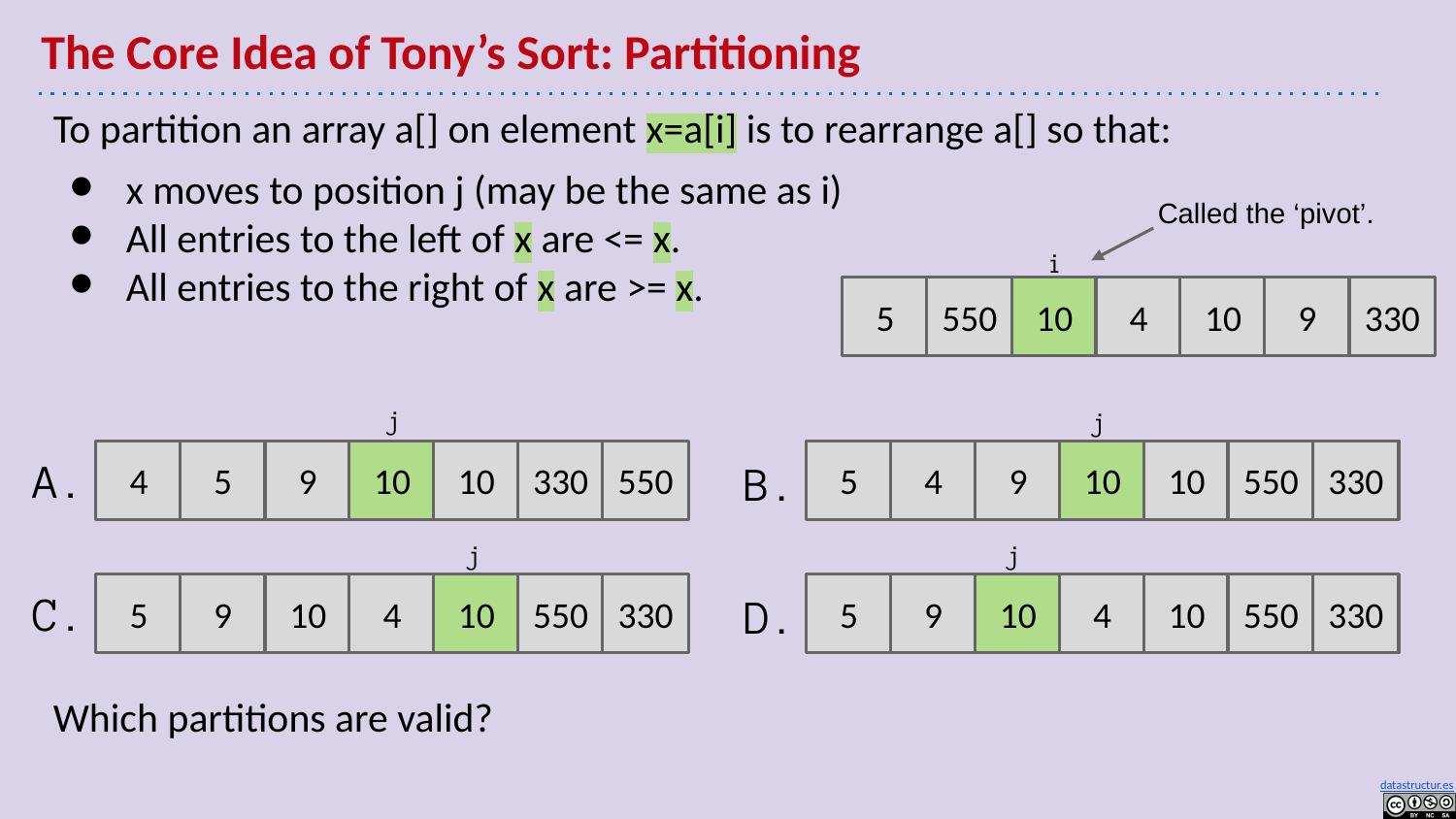

# The Core Idea of Tony’s Sort: Partitioning
To partition an array a[] on element x=a[i] is to rearrange a[] so that:
x moves to position j (may be the same as i)
All entries to the left of x are <= x.
All entries to the right of x are >= x.
Called the ‘pivot’.
i
5
550
10
4
10
9
330
j
j
A.
B.
4
5
9
10
10
330
550
5
4
9
10
10
550
330
C.
D.
5
9
10
4
10
550
330
5
9
10
4
10
550
330
j
j
Which partitions are valid?